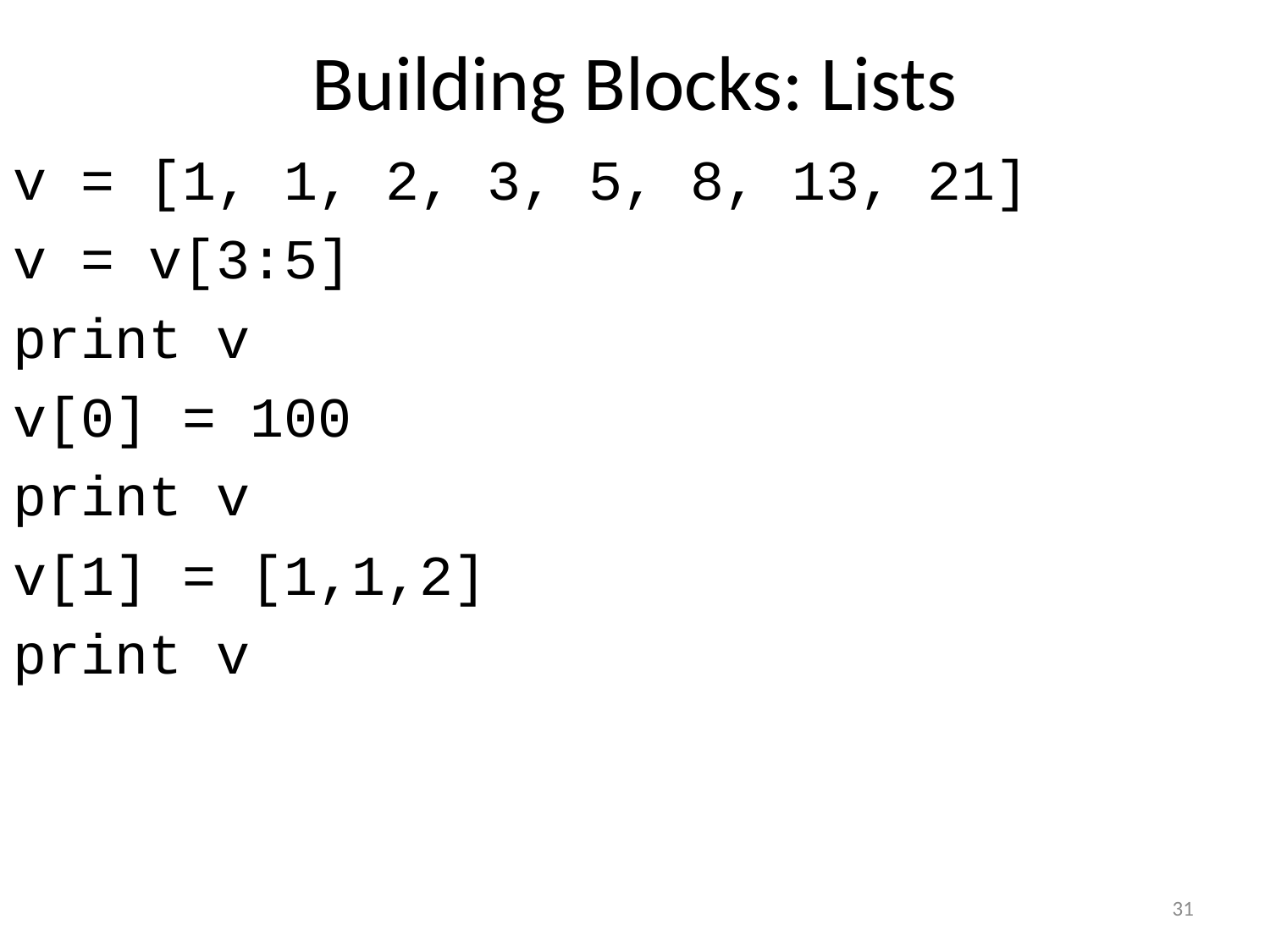

# Building Blocks: Lists
v = [1, 1, 2, 3, 5, 8, 13, 21]
v = v[3:5]
print v
v[0] = 100
print v
v[1] = [1,1,2]
print v

31